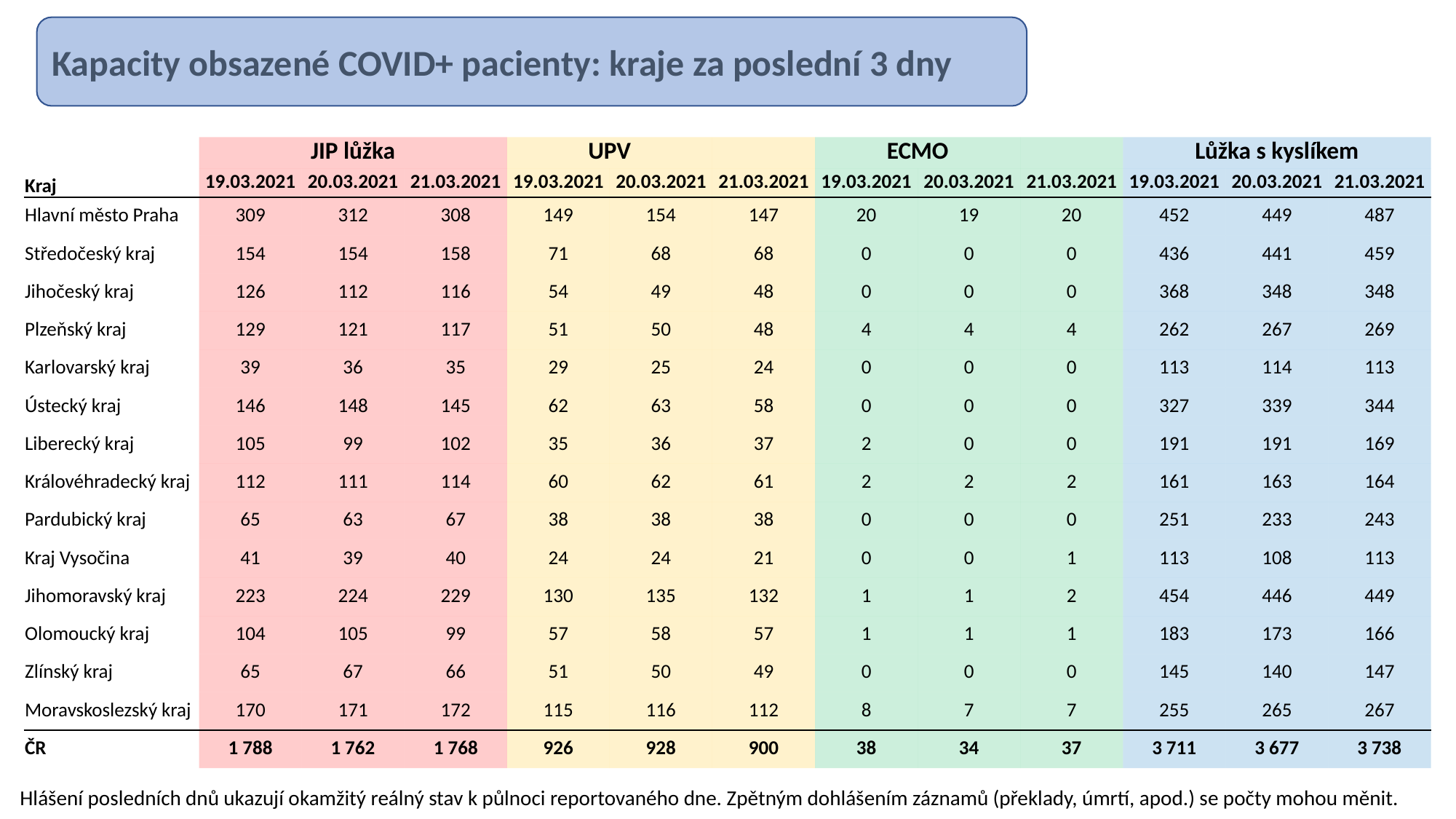

Kapacity obsazené COVID+ pacienty: kraje za poslední 3 dny
|  | JIP lůžka |  |  | UPV |  |  | ECMO |  |  | Lůžka s kyslíkem |  |  |
| --- | --- | --- | --- | --- | --- | --- | --- | --- | --- | --- | --- | --- |
| Kraj | 19.03.2021 | 20.03.2021 | 21.03.2021 | 19.03.2021 | 20.03.2021 | 21.03.2021 | 19.03.2021 | 20.03.2021 | 21.03.2021 | 19.03.2021 | 20.03.2021 | 21.03.2021 |
| Hlavní město Praha | 309 | 312 | 308 | 149 | 154 | 147 | 20 | 19 | 20 | 452 | 449 | 487 |
| Středočeský kraj | 154 | 154 | 158 | 71 | 68 | 68 | 0 | 0 | 0 | 436 | 441 | 459 |
| Jihočeský kraj | 126 | 112 | 116 | 54 | 49 | 48 | 0 | 0 | 0 | 368 | 348 | 348 |
| Plzeňský kraj | 129 | 121 | 117 | 51 | 50 | 48 | 4 | 4 | 4 | 262 | 267 | 269 |
| Karlovarský kraj | 39 | 36 | 35 | 29 | 25 | 24 | 0 | 0 | 0 | 113 | 114 | 113 |
| Ústecký kraj | 146 | 148 | 145 | 62 | 63 | 58 | 0 | 0 | 0 | 327 | 339 | 344 |
| Liberecký kraj | 105 | 99 | 102 | 35 | 36 | 37 | 2 | 0 | 0 | 191 | 191 | 169 |
| Královéhradecký kraj | 112 | 111 | 114 | 60 | 62 | 61 | 2 | 2 | 2 | 161 | 163 | 164 |
| Pardubický kraj | 65 | 63 | 67 | 38 | 38 | 38 | 0 | 0 | 0 | 251 | 233 | 243 |
| Kraj Vysočina | 41 | 39 | 40 | 24 | 24 | 21 | 0 | 0 | 1 | 113 | 108 | 113 |
| Jihomoravský kraj | 223 | 224 | 229 | 130 | 135 | 132 | 1 | 1 | 2 | 454 | 446 | 449 |
| Olomoucký kraj | 104 | 105 | 99 | 57 | 58 | 57 | 1 | 1 | 1 | 183 | 173 | 166 |
| Zlínský kraj | 65 | 67 | 66 | 51 | 50 | 49 | 0 | 0 | 0 | 145 | 140 | 147 |
| Moravskoslezský kraj | 170 | 171 | 172 | 115 | 116 | 112 | 8 | 7 | 7 | 255 | 265 | 267 |
| ČR | 1 788 | 1 762 | 1 768 | 926 | 928 | 900 | 38 | 34 | 37 | 3 711 | 3 677 | 3 738 |
Hlášení posledních dnů ukazují okamžitý reálný stav k půlnoci reportovaného dne. Zpětným dohlášením záznamů (překlady, úmrtí, apod.) se počty mohou měnit.